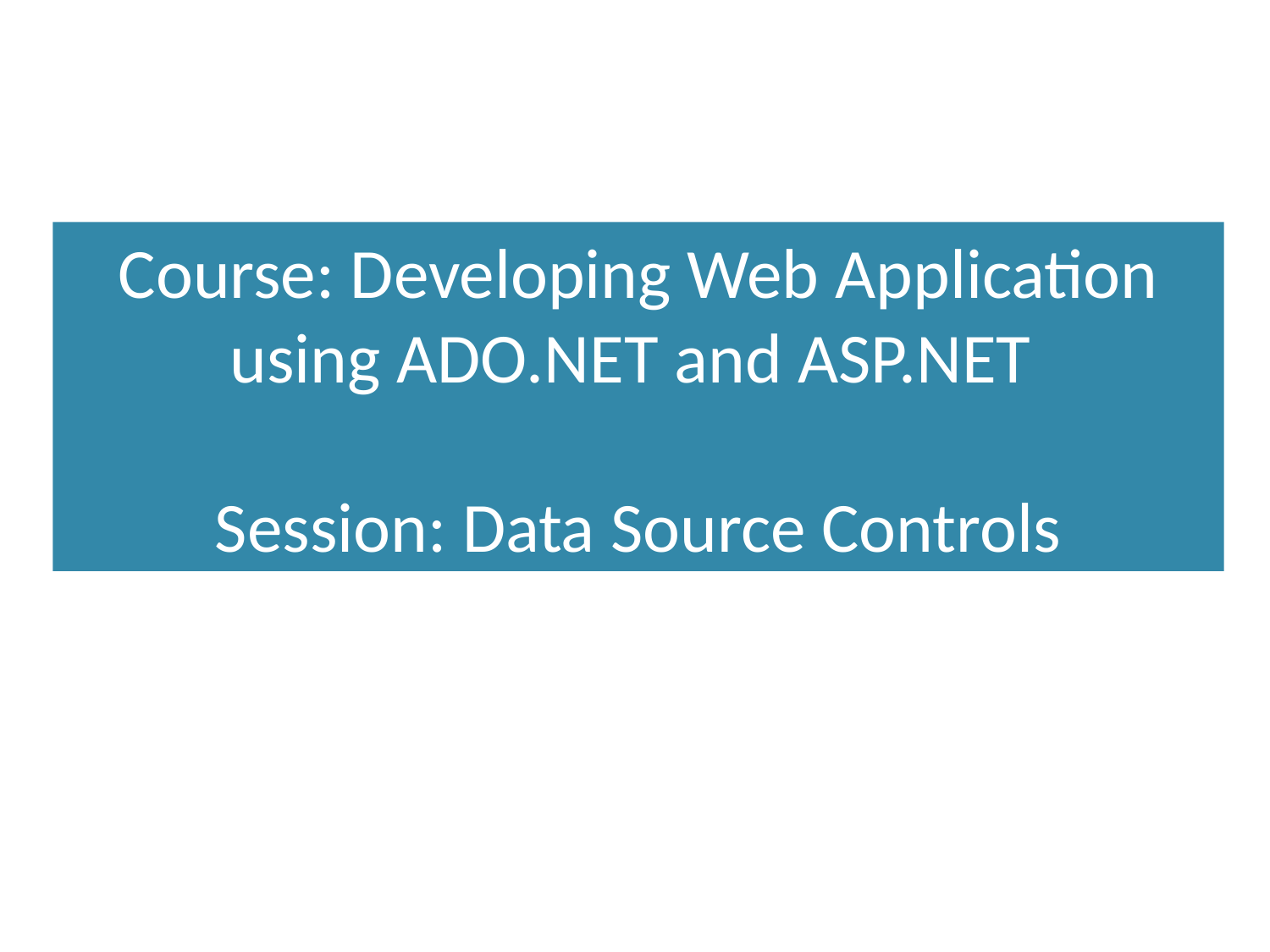

Course: Developing Web Application using ADO.NET and ASP.NET

Session: Data Source Controls